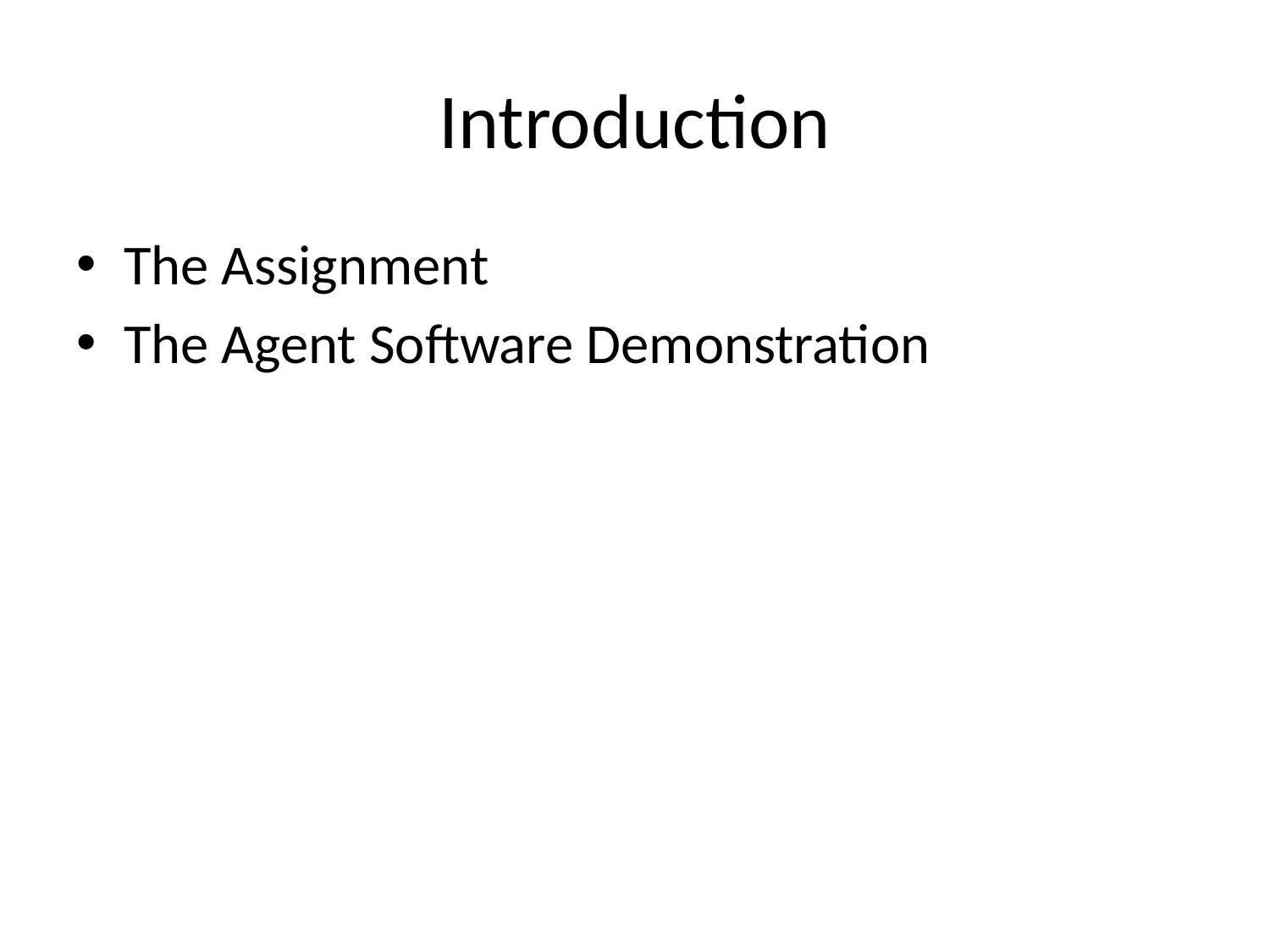

# Introduction
The Assignment
The Agent Software Demonstration